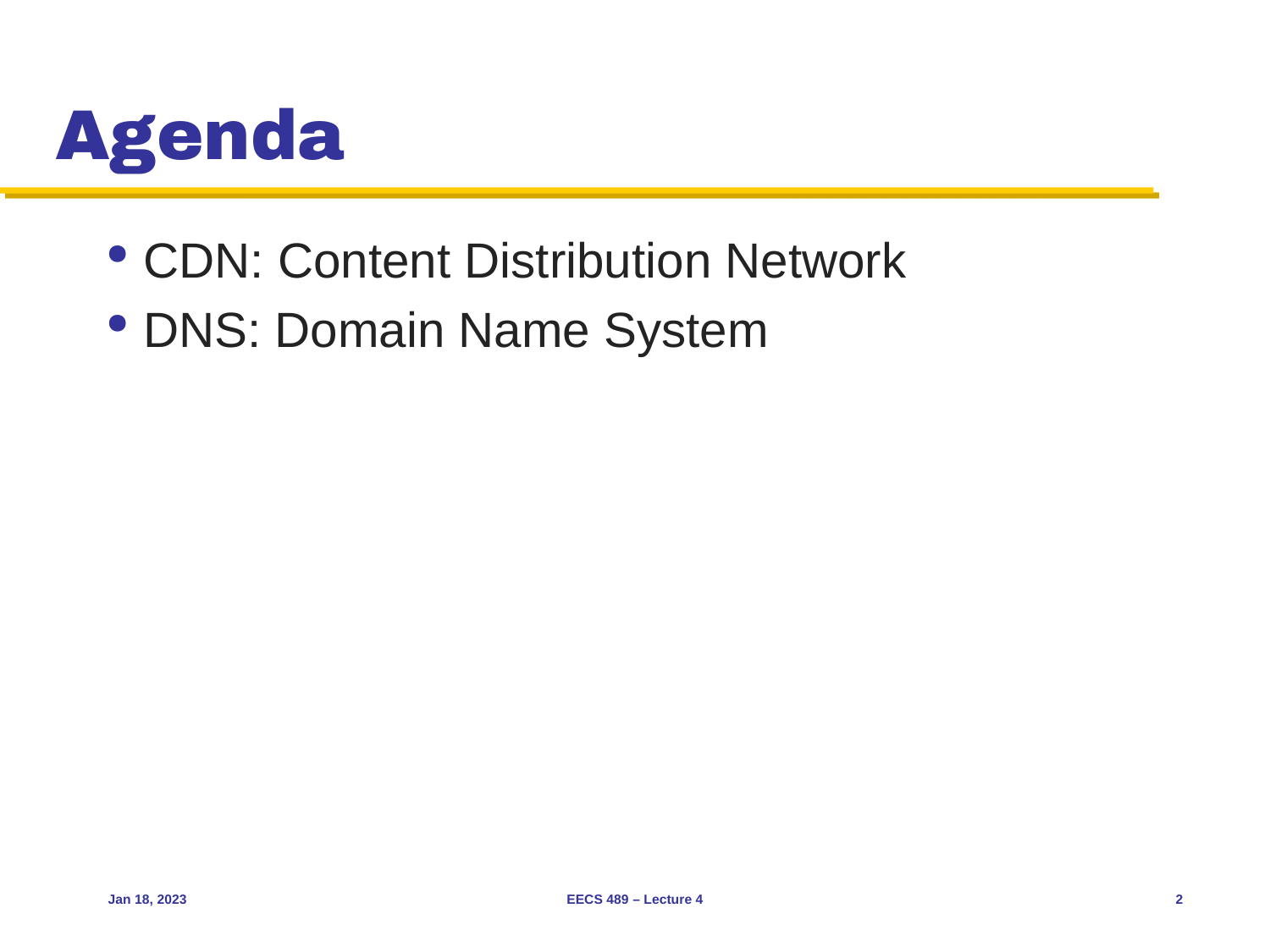

# Agenda
CDN: Content Distribution Network
DNS: Domain Name System
Jan 18, 2023
EECS 489 – Lecture 4
2